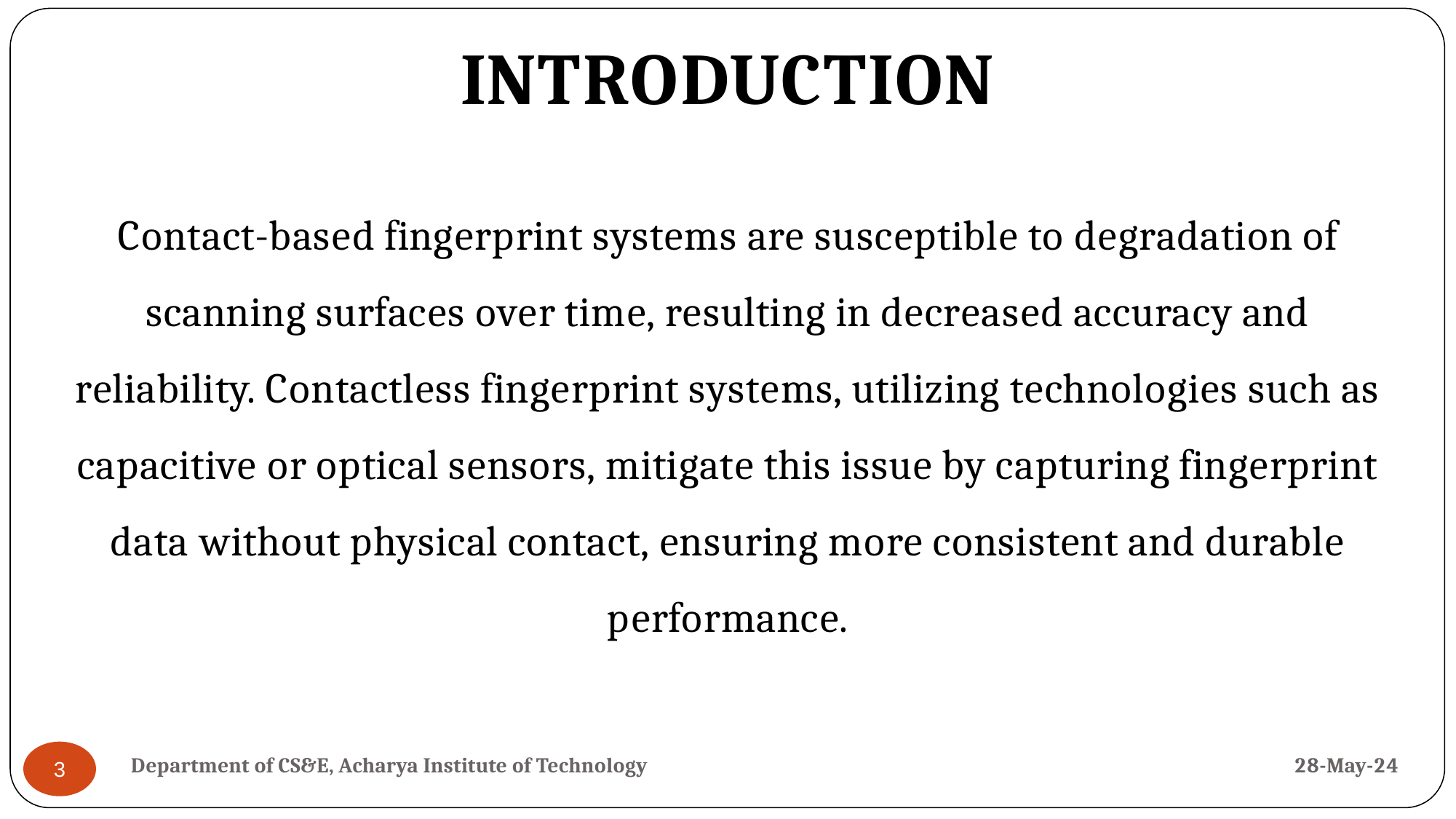

# INTRODUCTION
Contact-based fingerprint systems are susceptible to degradation of scanning surfaces over time, resulting in decreased accuracy and reliability. Contactless fingerprint systems, utilizing technologies such as capacitive or optical sensors, mitigate this issue by capturing fingerprint data without physical contact, ensuring more consistent and durable performance.
Department of CS&E, Acharya Institute of Technology
3
28-May-24